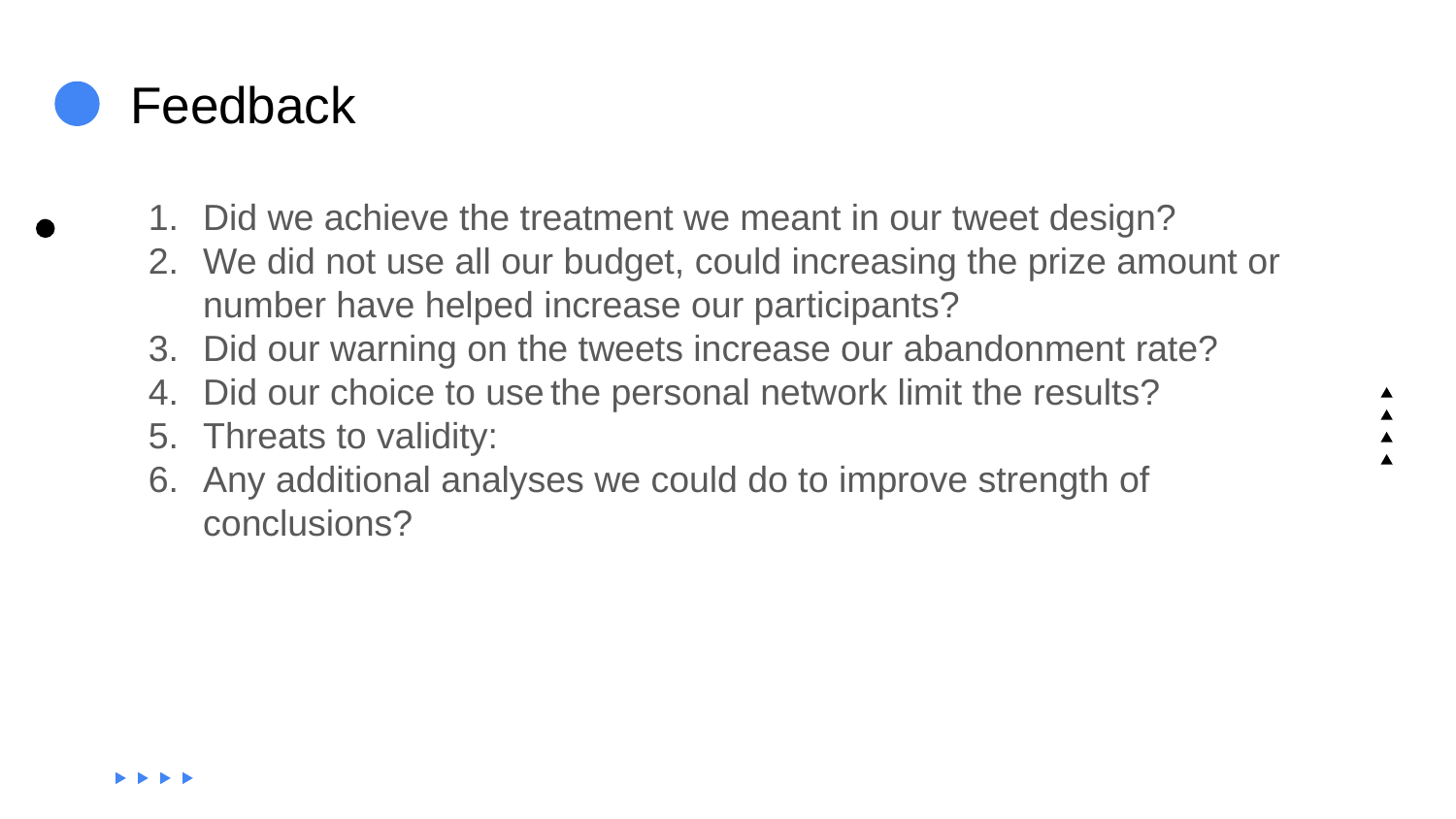

# Feedback
Did we achieve the treatment we meant in our tweet design?
We did not use all our budget, could increasing the prize amount or number have helped increase our participants?
Did our warning on the tweets increase our abandonment rate?
Did our choice to use the personal network limit the results?
Threats to validity:
Any additional analyses we could do to improve strength of conclusions?